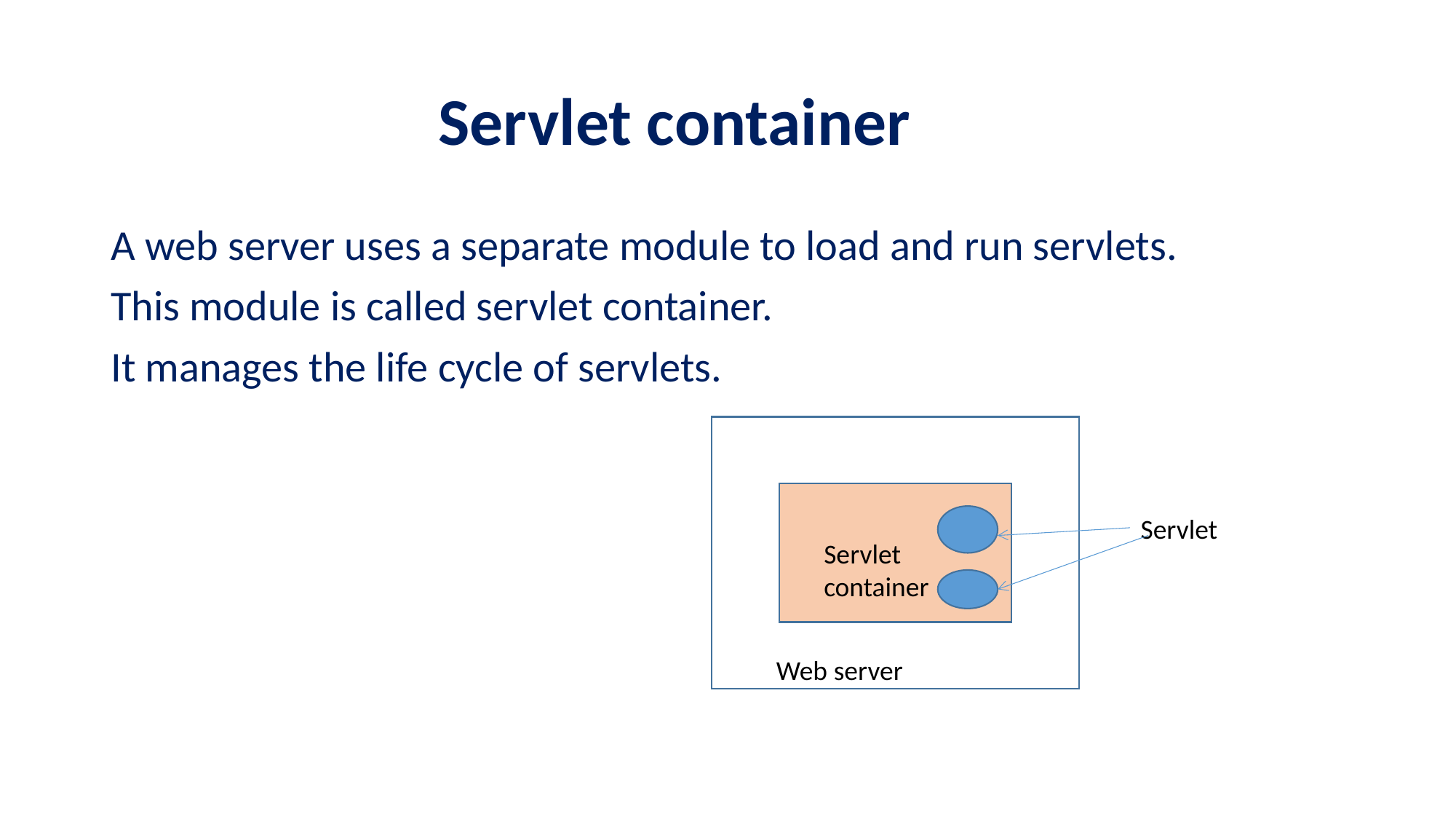

# Servlet container
A web server uses a separate module to load and run servlets.
This module is called servlet container.
It manages the life cycle of servlets.

Servlet
Servlet container

Web server